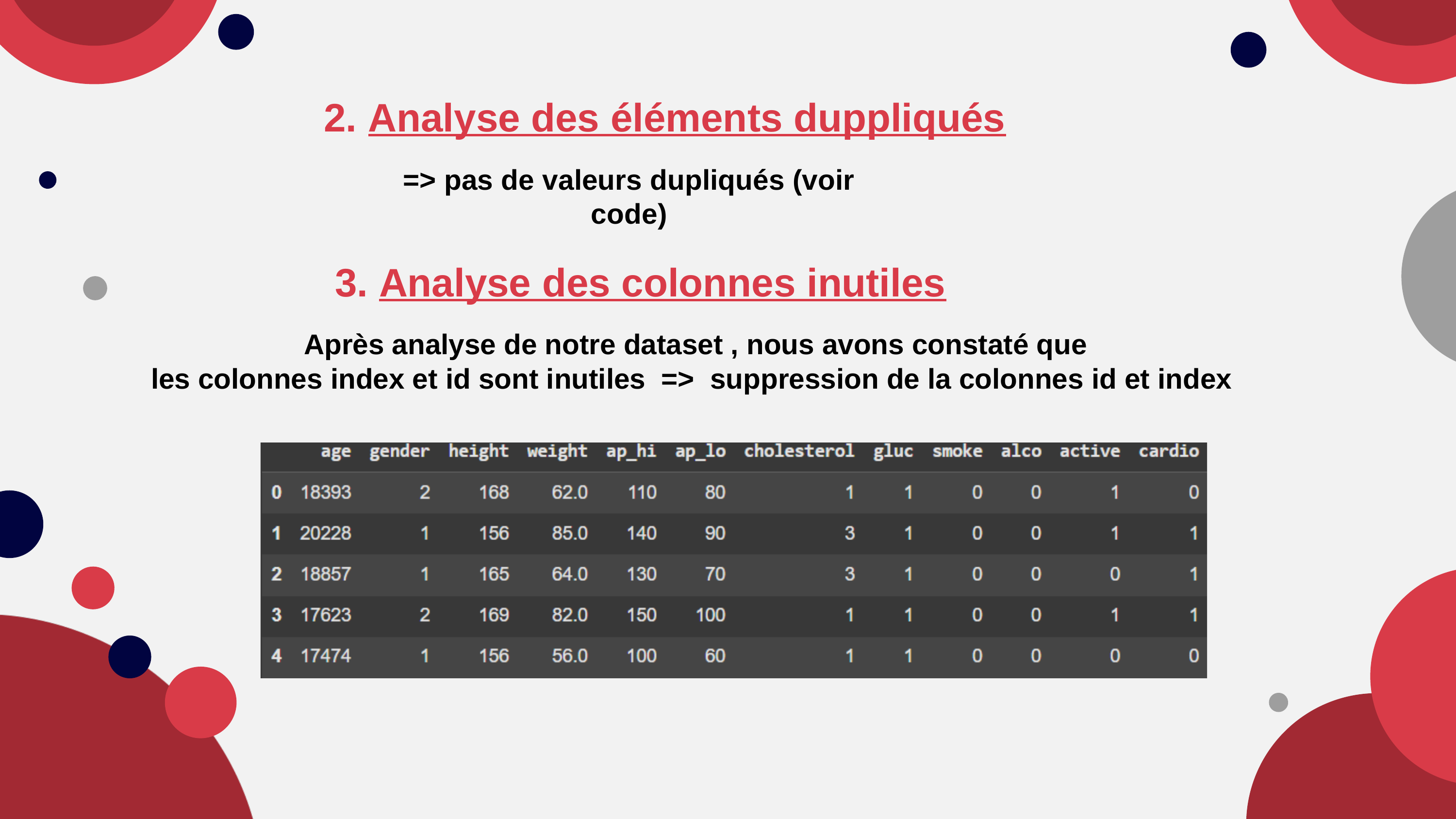

2. Analyse des éléments duppliqués
=> pas de valeurs dupliqués (voir code)

3. Analyse des colonnes inutiles

Après analyse de notre dataset , nous avons constaté que
 les colonnes index et id sont inutiles  =>  suppression de la colonnes id et index